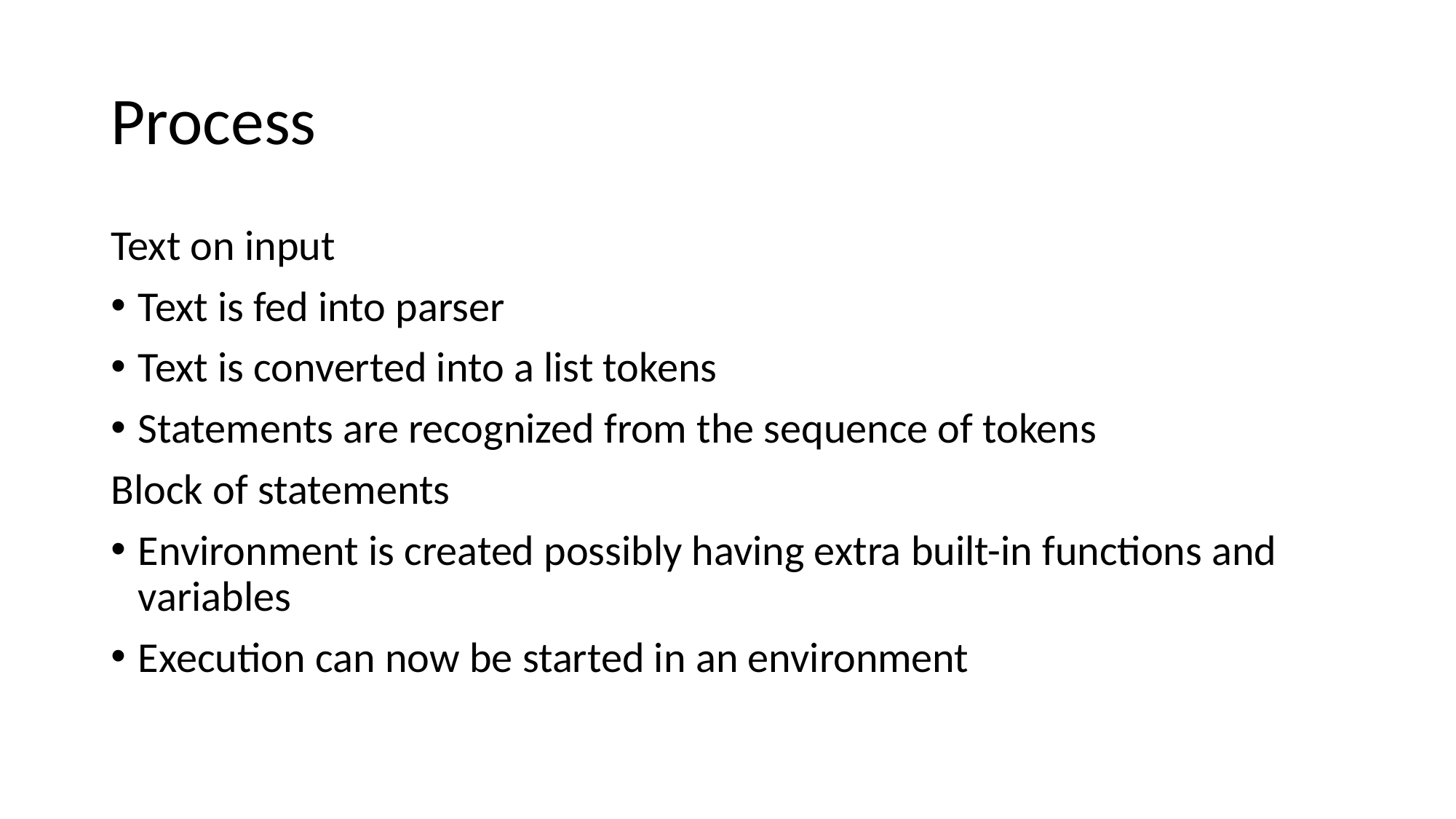

# Process
Text on input
Text is fed into parser
Text is converted into a list tokens
Statements are recognized from the sequence of tokens
Block of statements
Environment is created possibly having extra built-in functions and variables
Execution can now be started in an environment